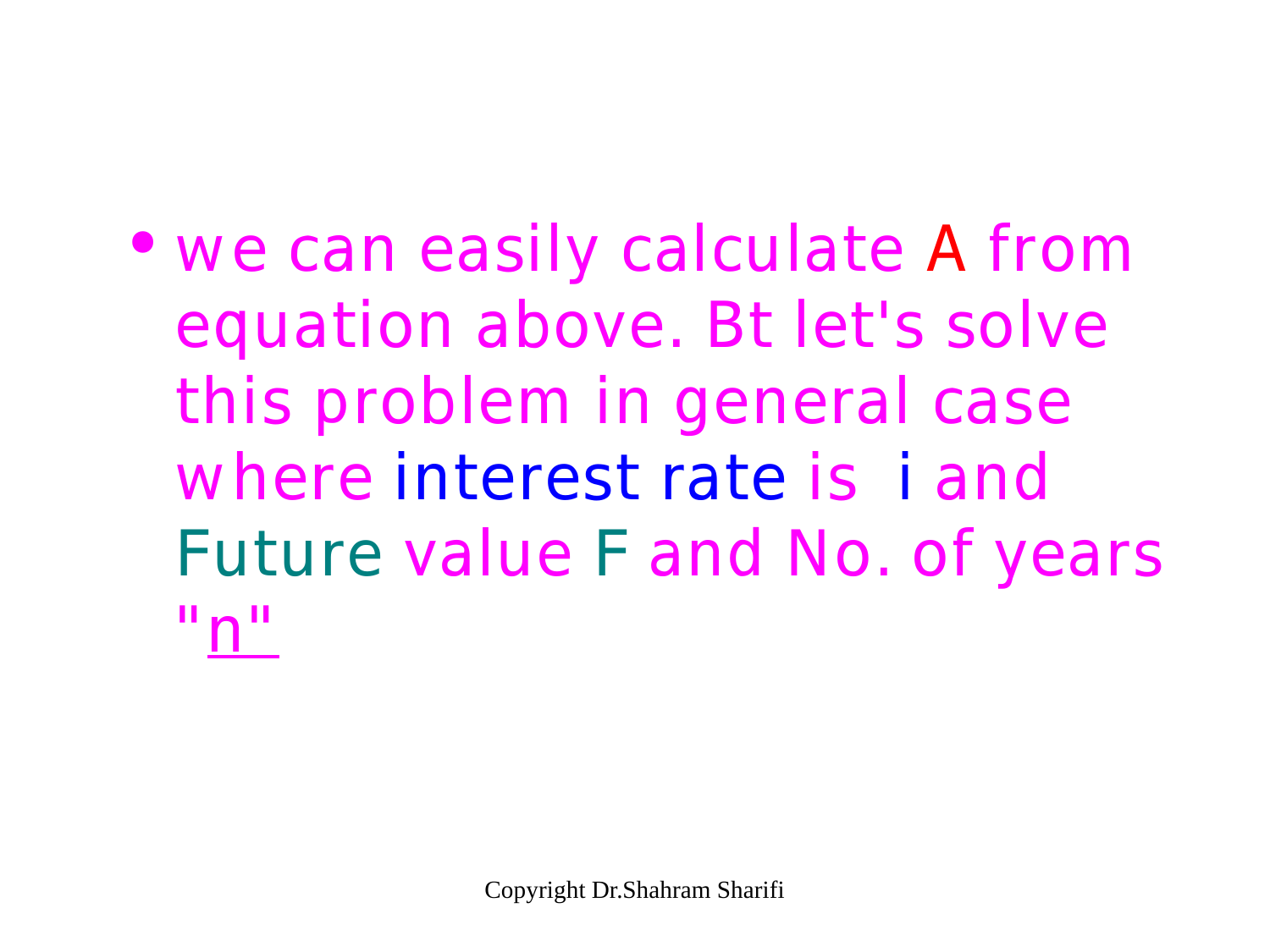

we can easily calculate A from equation above. Bt let's solve this problem in general case where interest rate is  i and Future value F and No. of years "n"
Copyright Dr.Shahram Sharifi